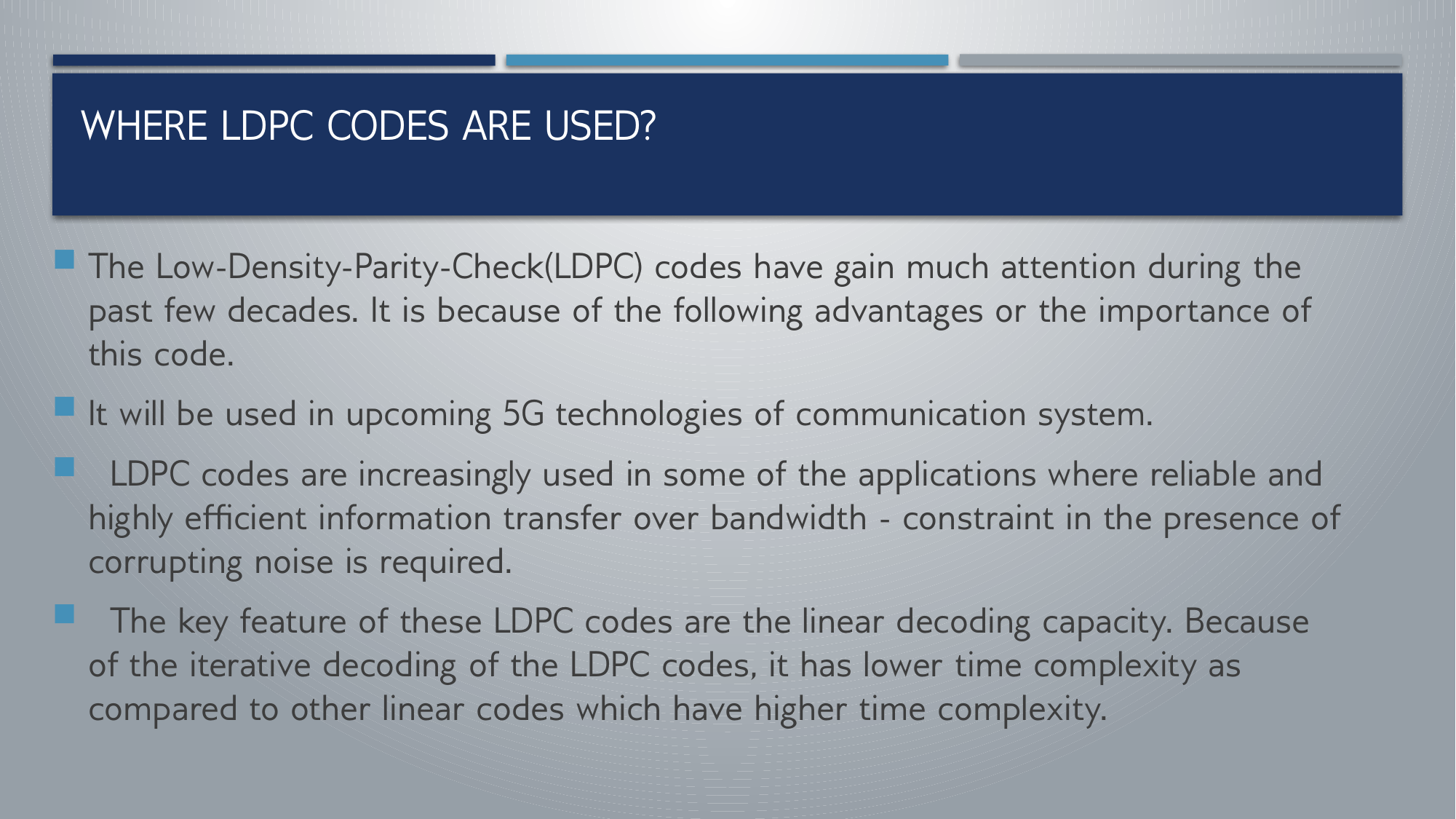

# Where LDPC codes are used?
The Low-Density-Parity-Check(LDPC) codes have gain much attention during the past few decades. It is because of the following advantages or the importance of this code.
It will be used in upcoming 5G technologies of communication system.
  LDPC codes are increasingly used in some of the applications where reliable and highly efficient information transfer over bandwidth - constraint in the presence of corrupting noise is required.
  The key feature of these LDPC codes are the linear decoding capacity. Because of the iterative decoding of the LDPC codes, it has lower time complexity as compared to other linear codes which have higher time complexity.